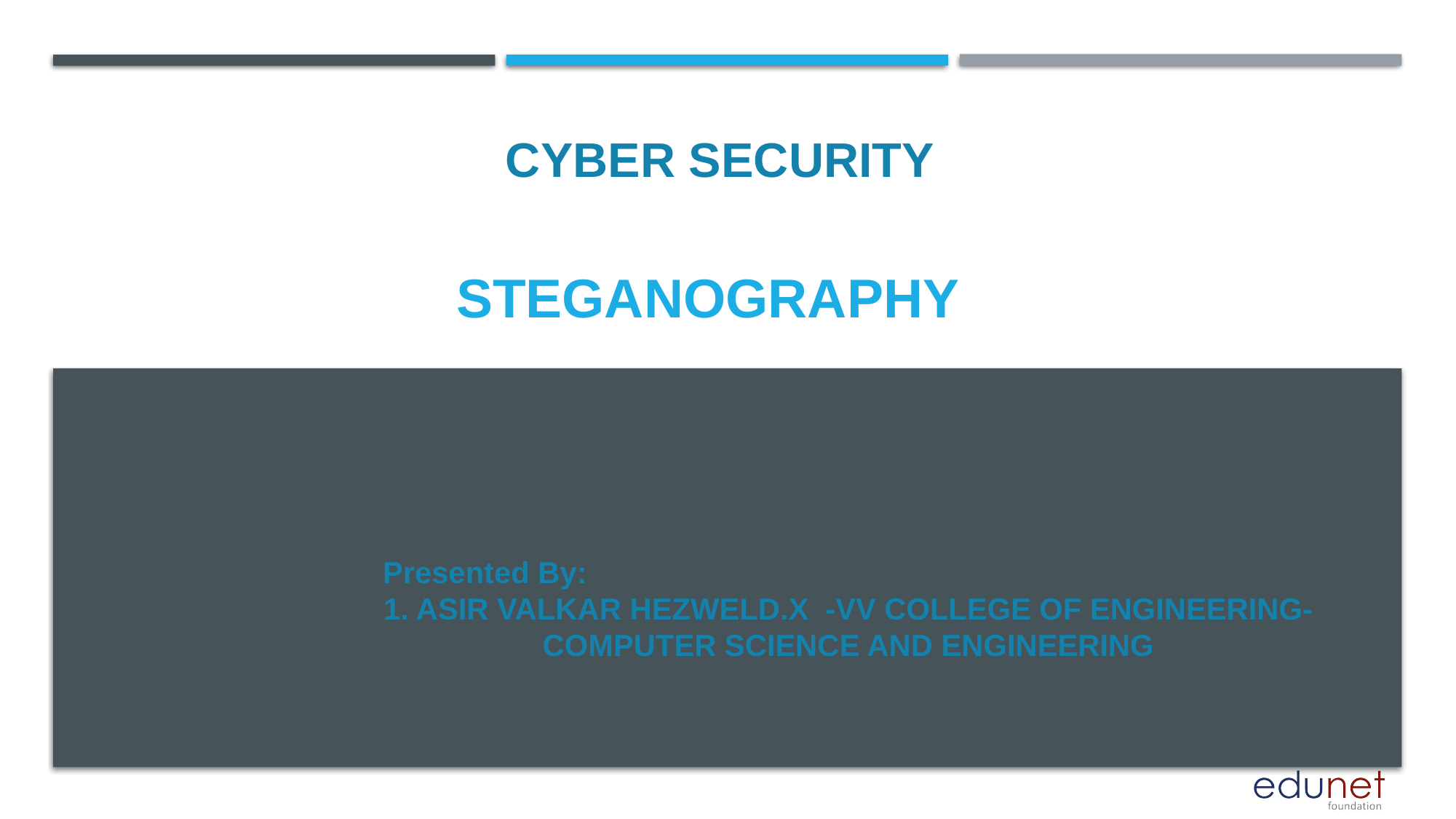

CYBER SECURITY
Steganography
Presented By:
1. ASIR VALKAR HEZWELD.X  -VV COLLEGE OF ENGINEERING-COMPUTER SCIENCE AND ENGINEERING